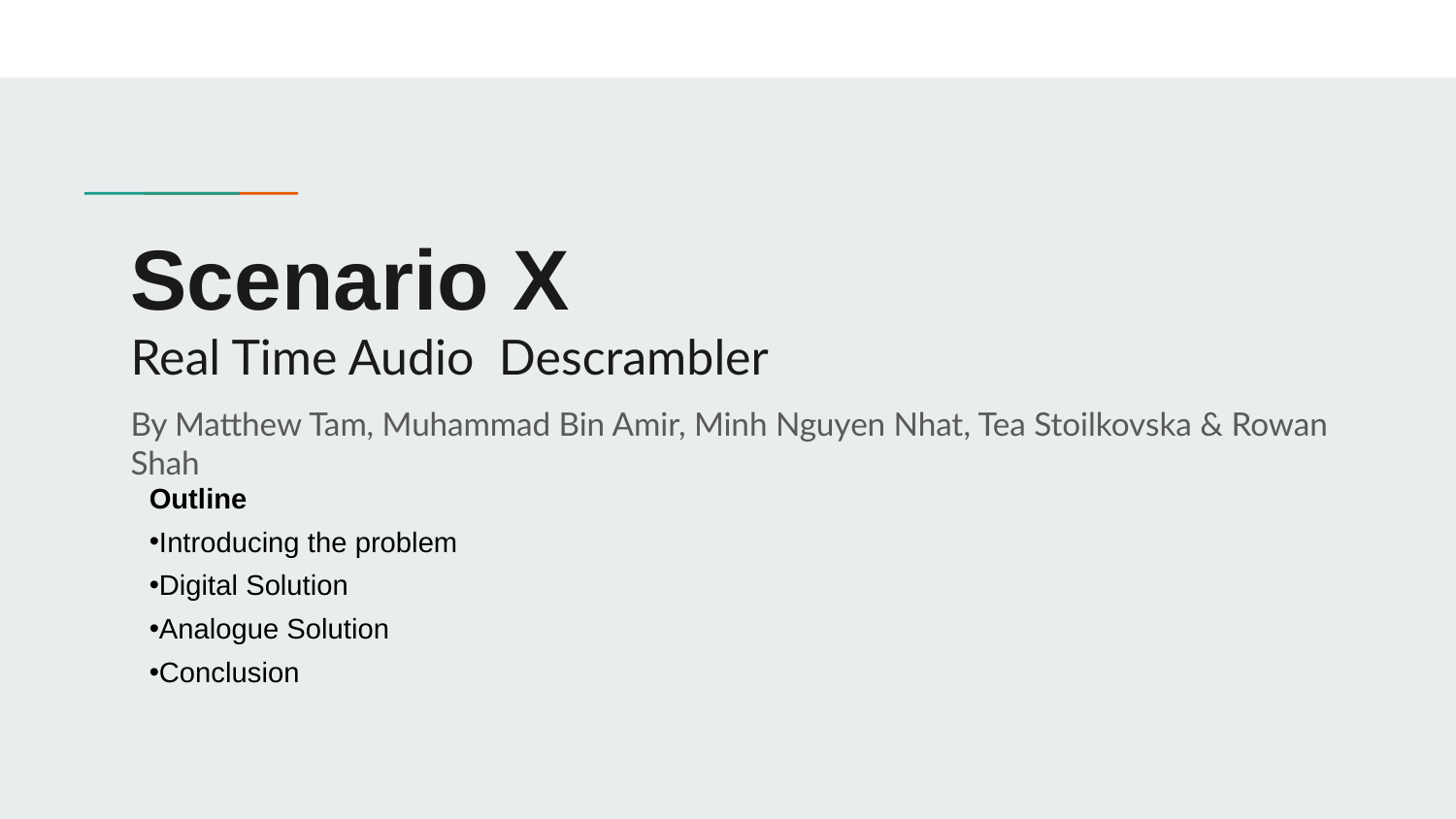

# Scenario X
Real Time Audio  Descrambler

By Matthew Tam, Muhammad Bin Amir, Minh Nguyen Nhat, Tea Stoilkovska & Rowan Shah
Outline
Introducing the problem
Digital Solution
Analogue Solution
Conclusion